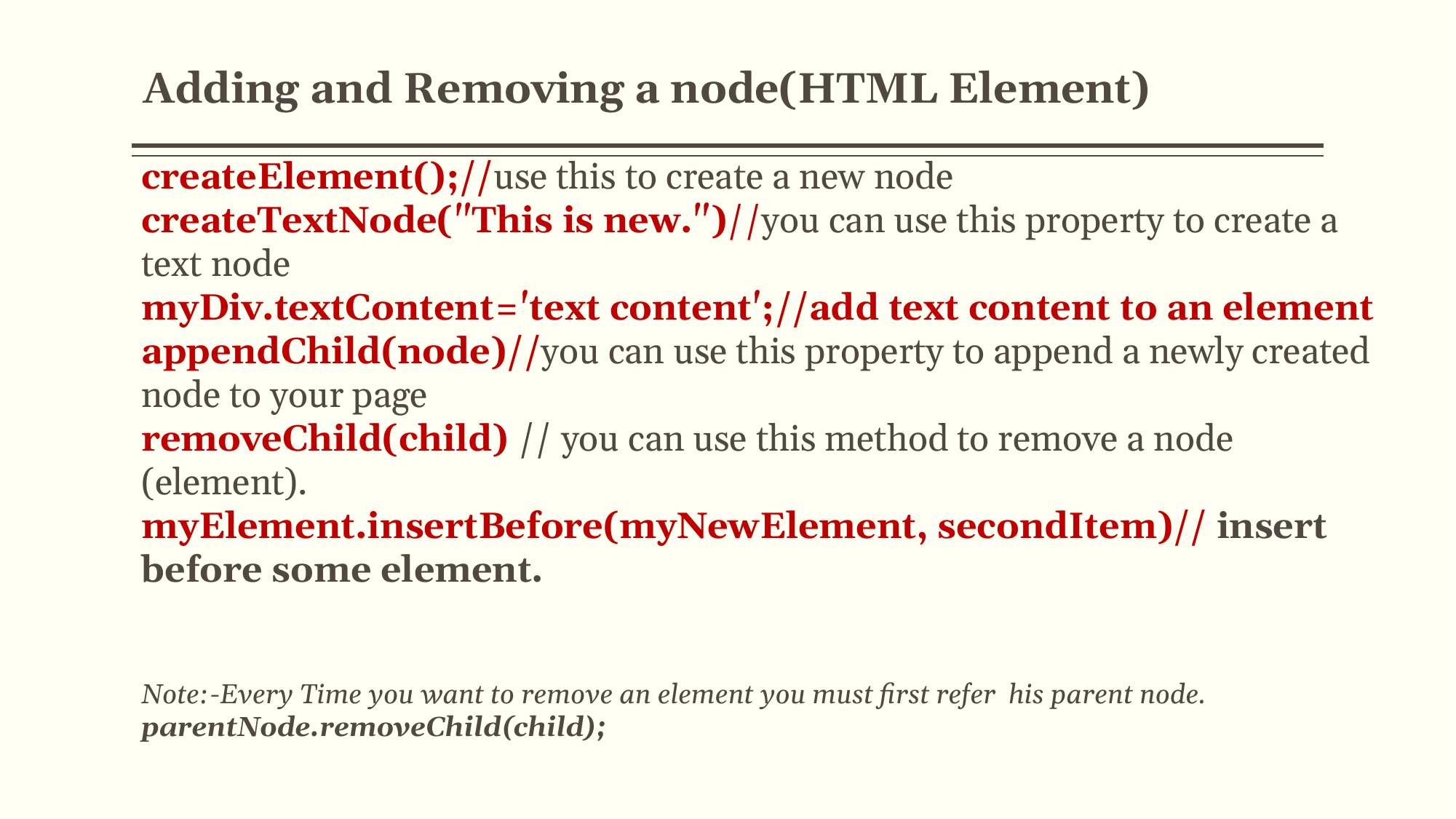

Adding and Removing a node(HTML Element)

createElement();//use this to create a new node
createTextNode("This is new.")//you can use this property to create a text node
myDiv.textContent='text content';//add text content to an element
appendChild(node)//you can use this property to append a newly created node to your page
removeChild(child) // you can use this method to remove a node (element).
myElement.insertBefore(myNewElement, secondItem)// insert before some element.

Note:-Every Time you want to remove an element you must first refer  his parent node.
parentNode.removeChild(child);